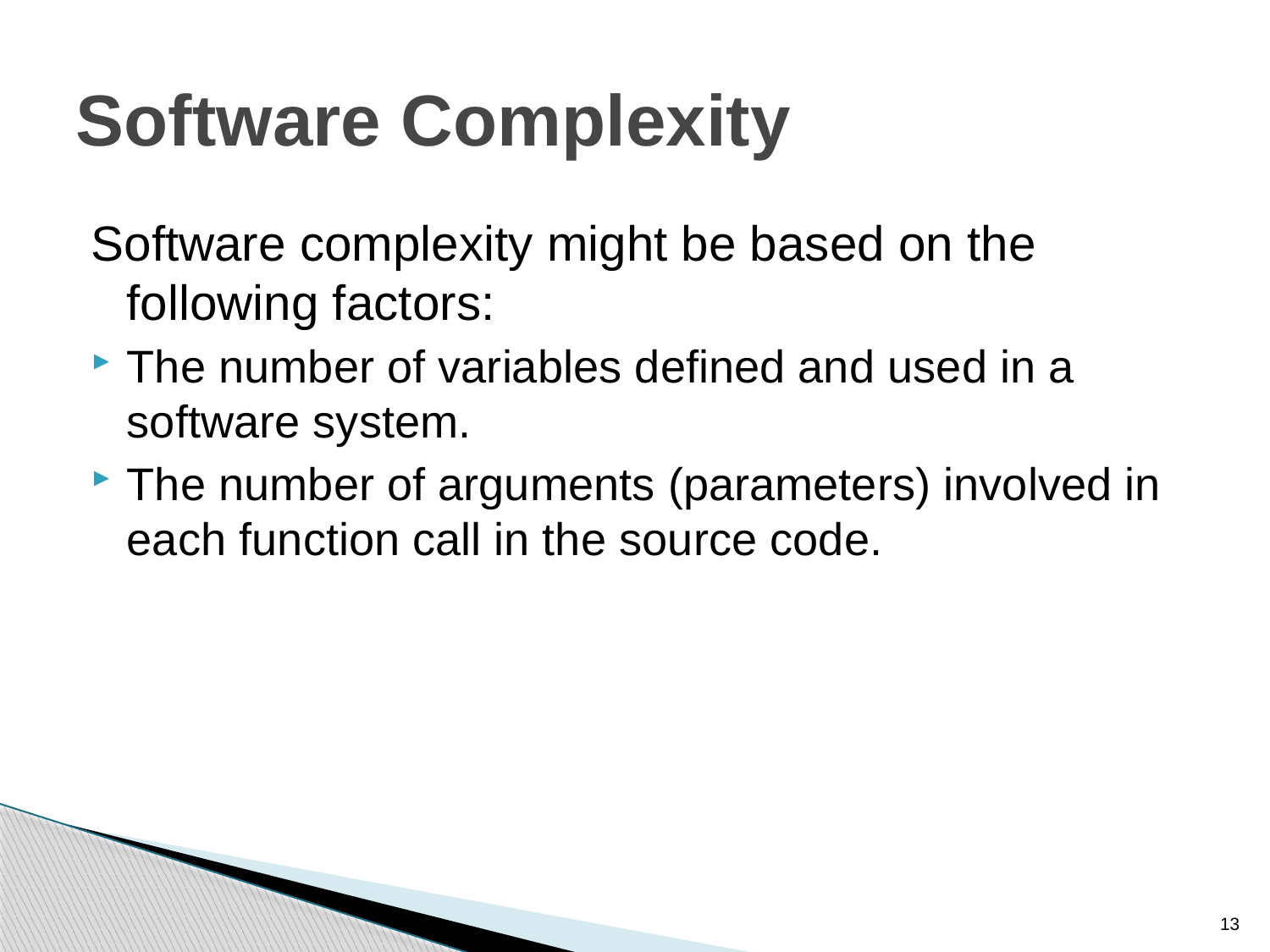

# Software Complexity
Software complexity might be based on the following factors:
The number of variables defined and used in a software system.
The number of arguments (parameters) involved in each function call in the source code.

13